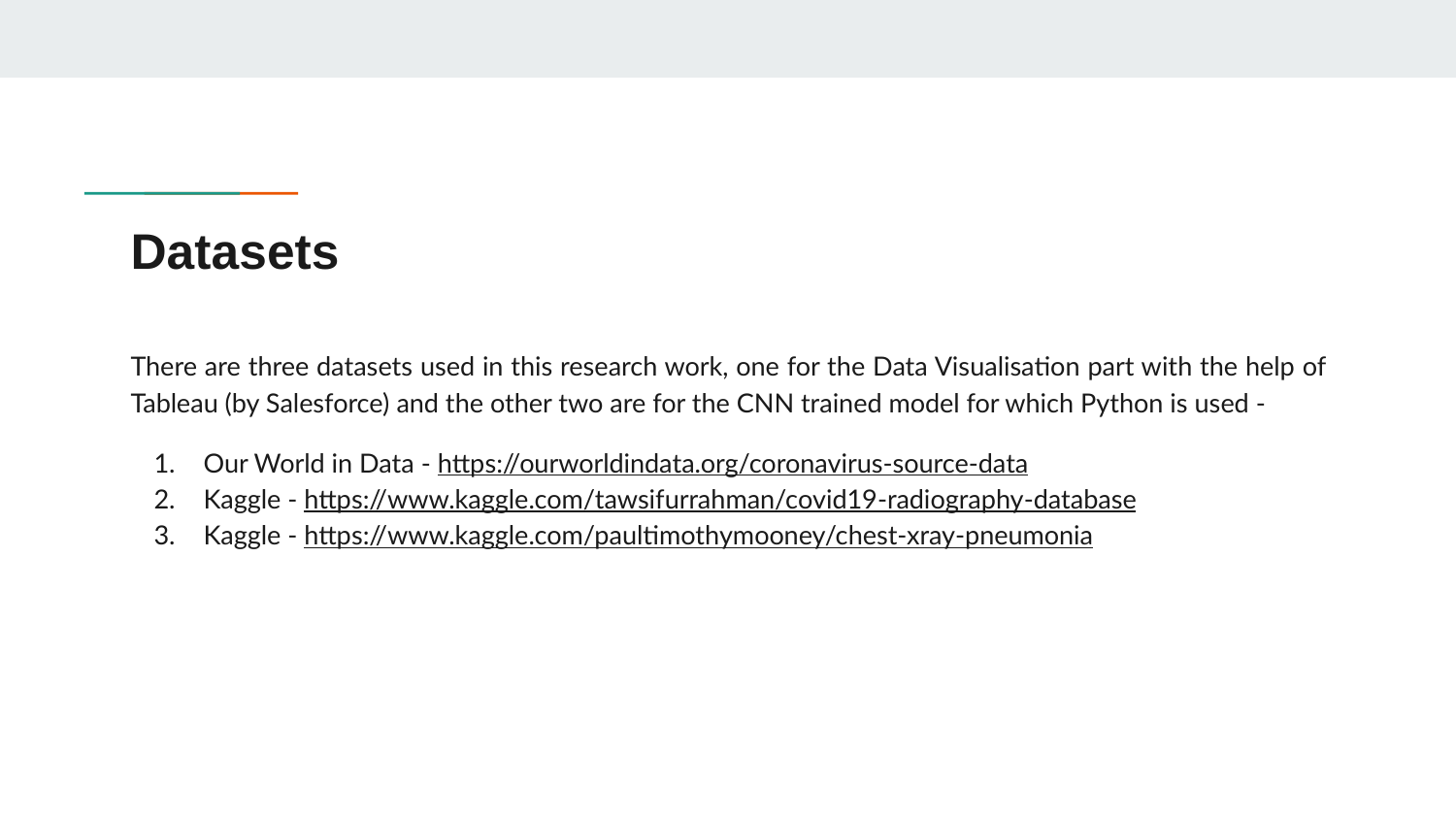

# Datasets
There are three datasets used in this research work, one for the Data Visualisation part with the help of Tableau (by Salesforce) and the other two are for the CNN trained model for which Python is used -
Our World in Data - https://ourworldindata.org/coronavirus-source-data
Kaggle - https://www.kaggle.com/tawsifurrahman/covid19-radiography-database
Kaggle - https://www.kaggle.com/paultimothymooney/chest-xray-pneumonia